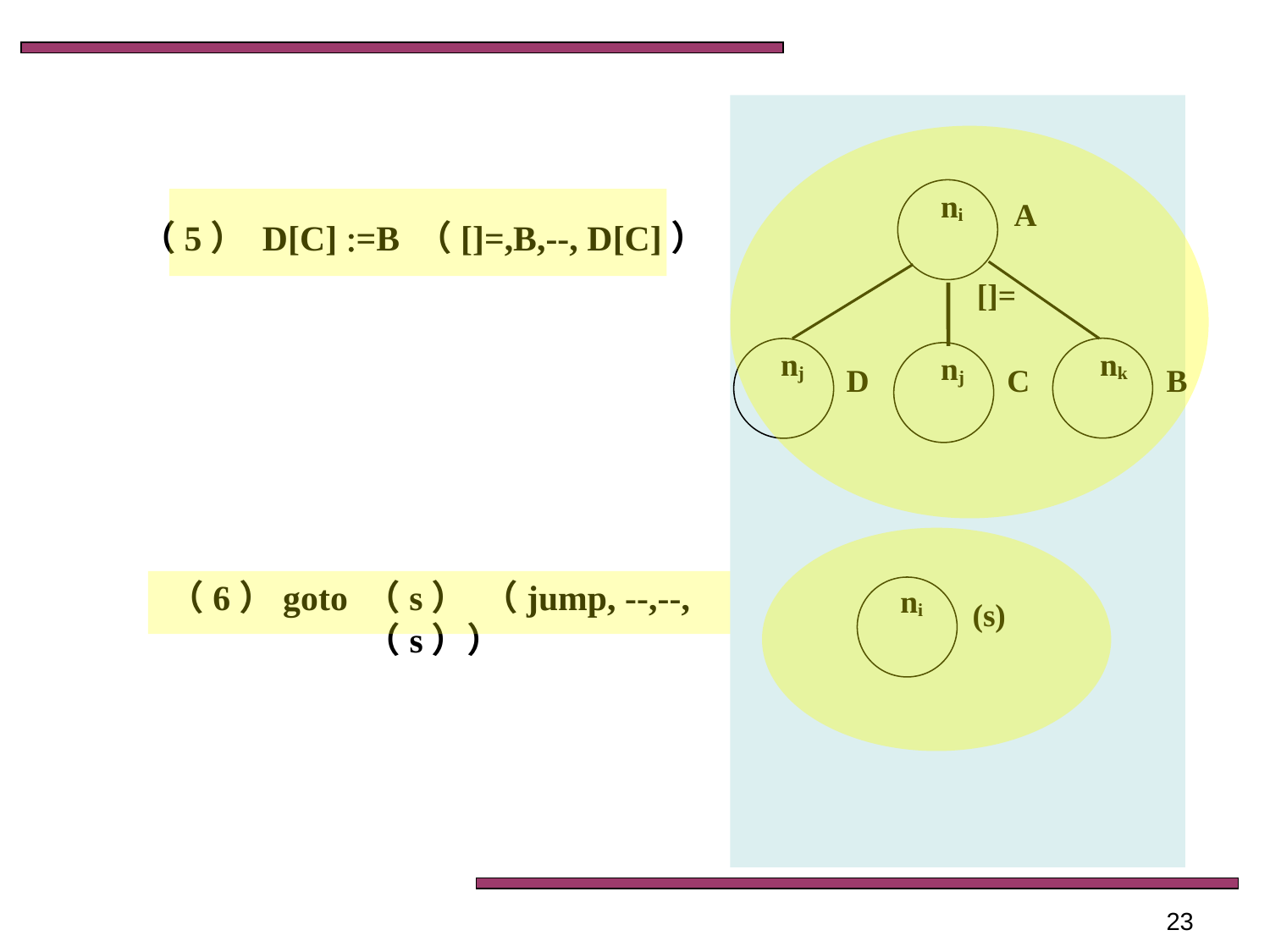

ni
A

[]=

nk
B

nj

nj
C
D

（5） D[C] :=B （[]=,B,--, D[C]）

（6）goto （s）  （jump, --,--,（s））

ni

(s)
23